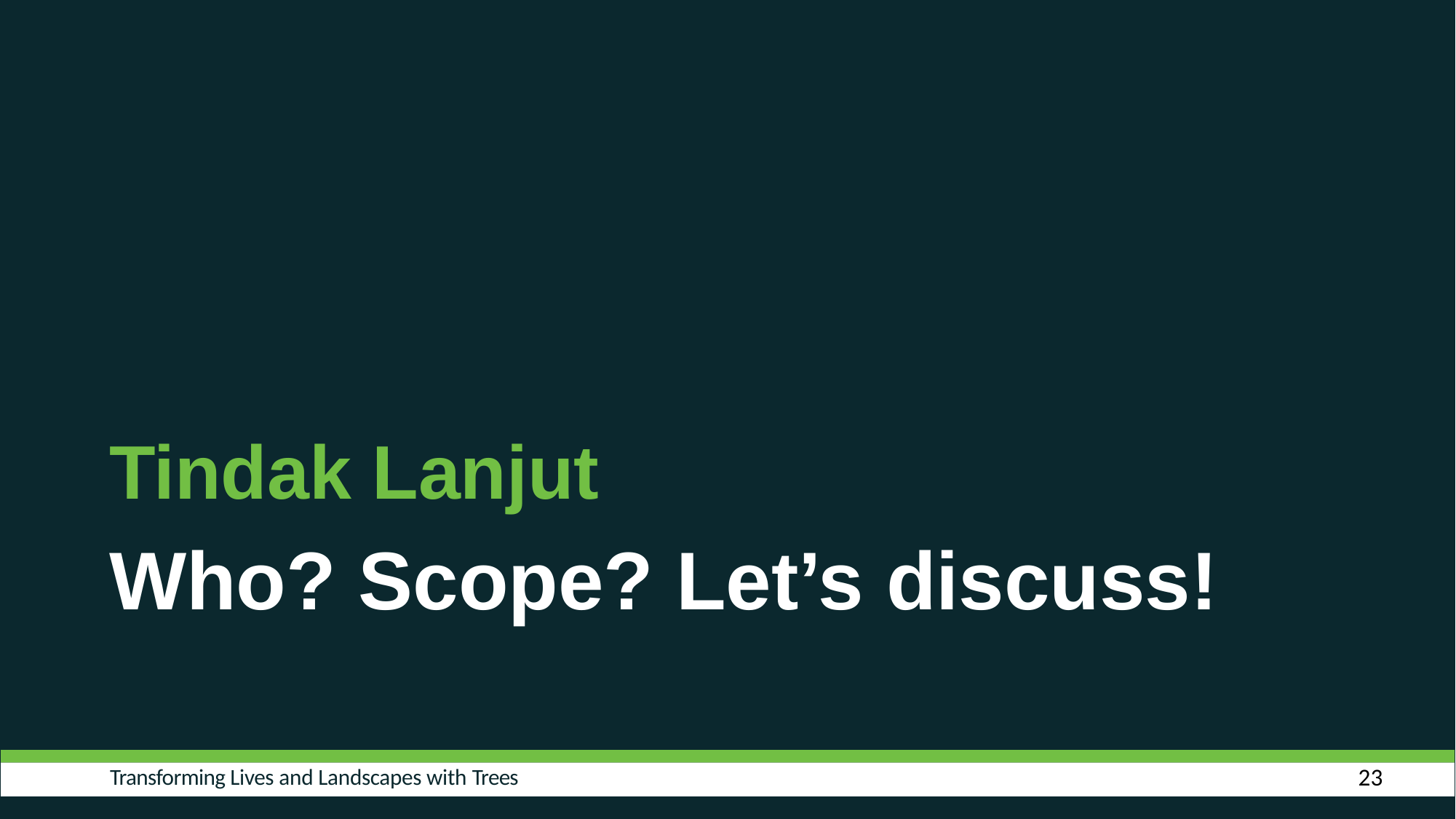

Tindak Lanjut
Who? Scope? Let’s discuss!

23

Transforming Lives and Landscapes with Trees